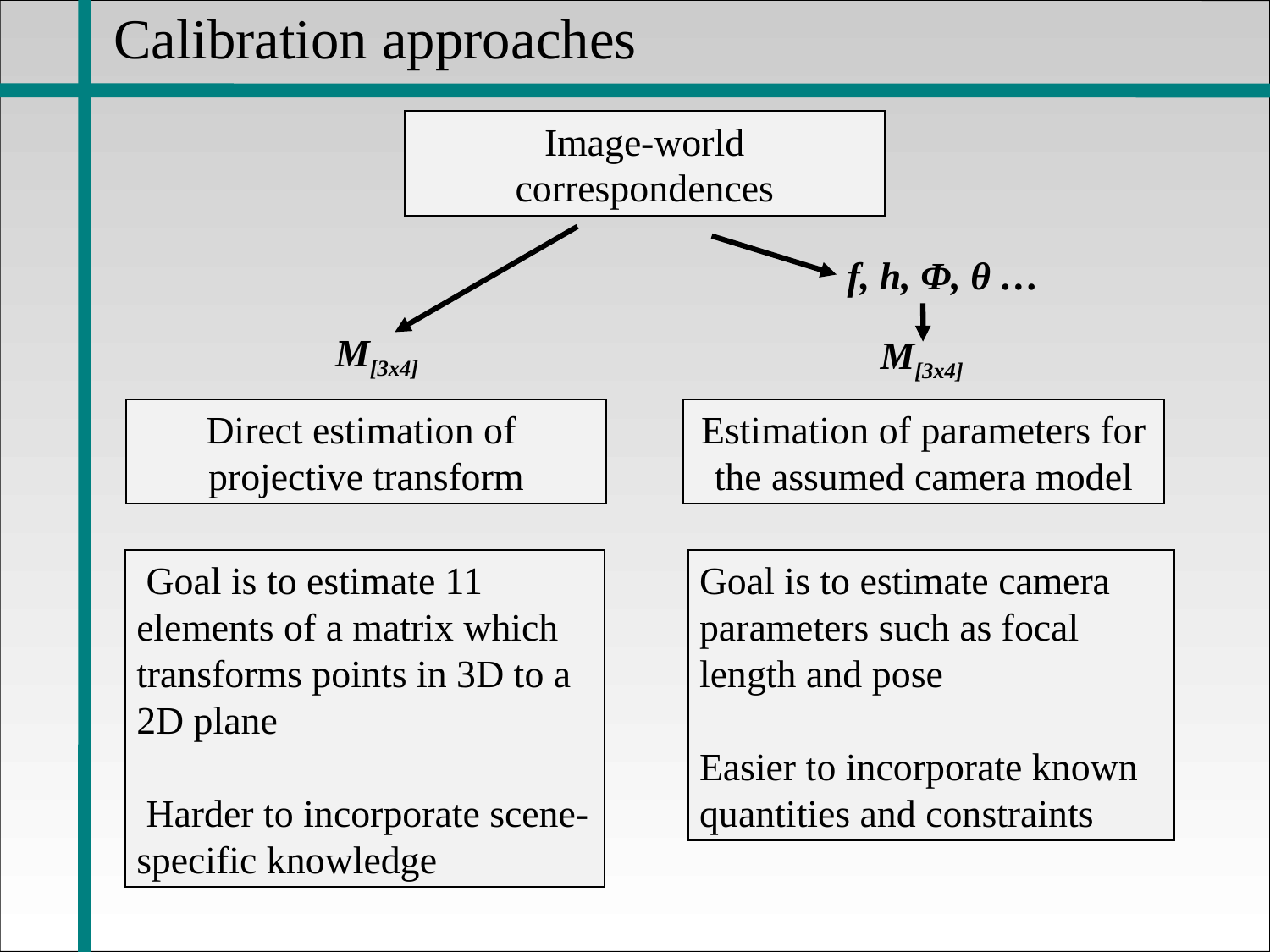

Calibration approaches

Image-world correspondences

f, h, Φ, θ …

M[3x4]
M[3x4]
Direct estimation of
projective transform
Estimation of parameters for the assumed camera model
 Goal is to estimate 11 elements of a matrix which transforms points in 3D to a 2D plane

 Harder to incorporate scene-specific knowledge
Goal is to estimate camera parameters such as focal length and pose

Easier to incorporate known quantities and constraints